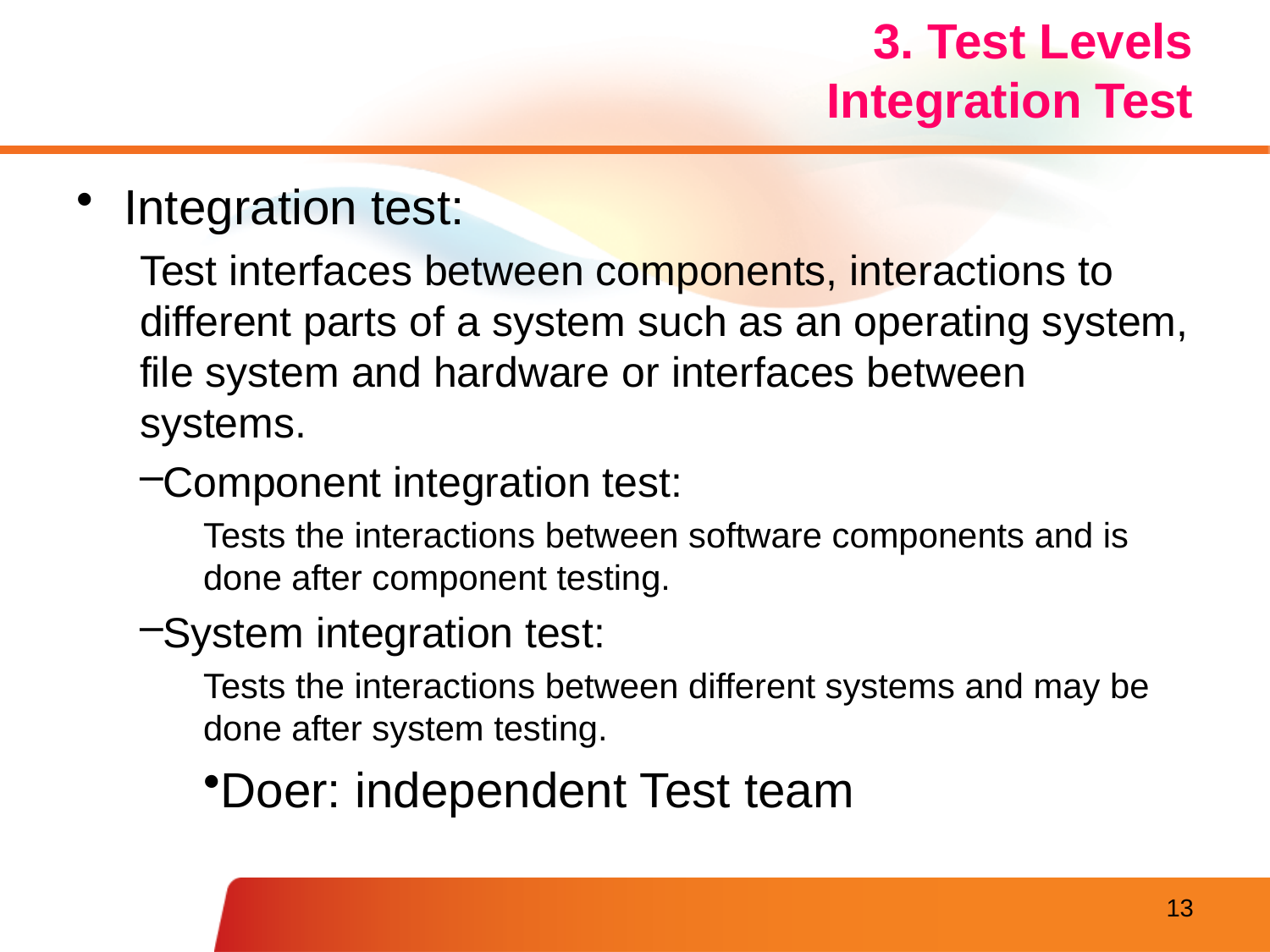

# 3. Test Levels Integration Test
Integration test:
Test interfaces between components, interactions to different parts of a system such as an operating system, file system and hardware or interfaces between systems.
Component integration test:
Tests the interactions between software components and is done after component testing.
System integration test:
Tests the interactions between different systems and may be done after system testing.
Doer: independent Test team

13